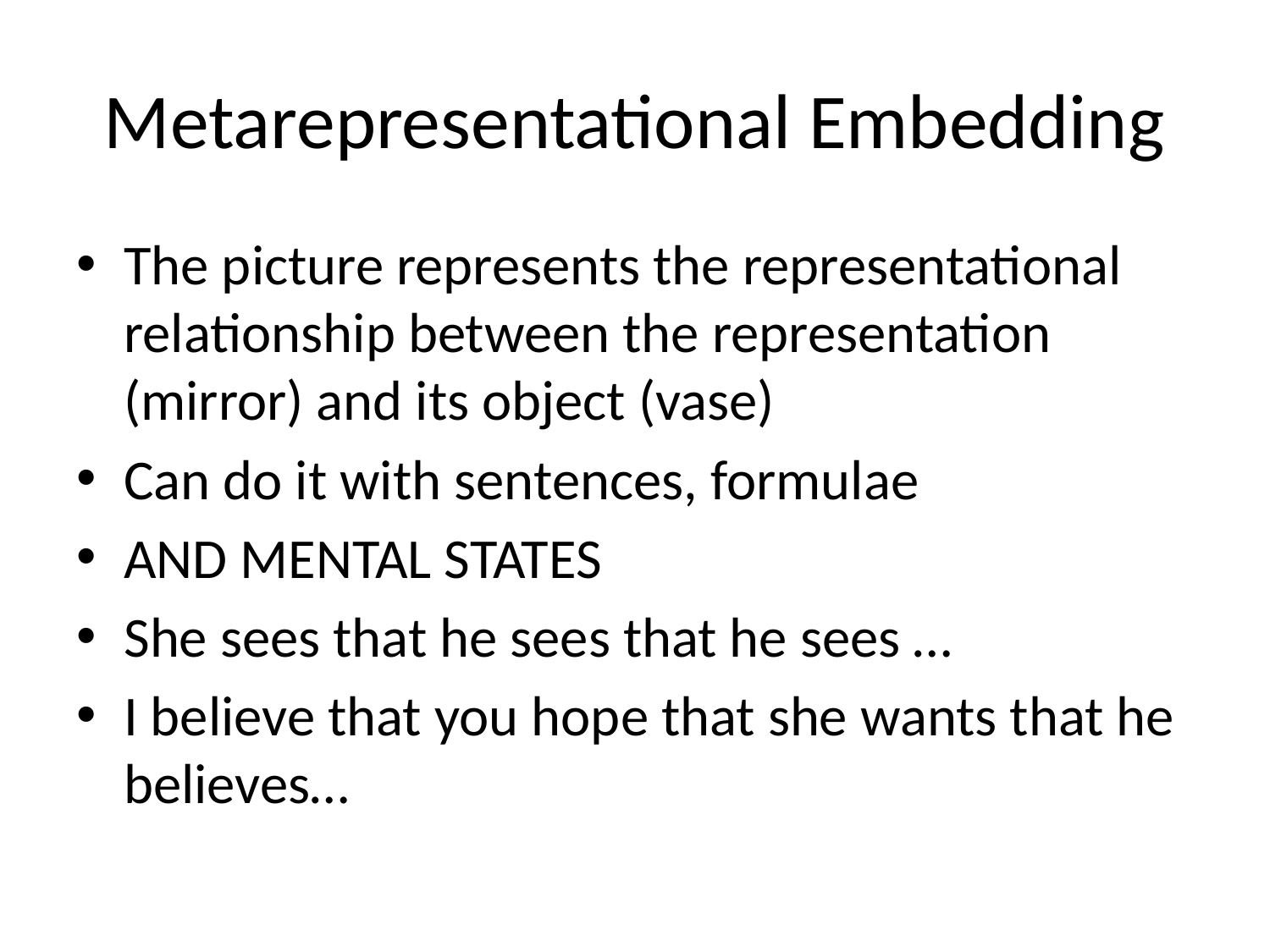

# Metarepresentational Embedding
The picture represents the representational relationship between the representation (mirror) and its object (vase)
Can do it with sentences, formulae
AND MENTAL STATES
She sees that he sees that he sees …
I believe that you hope that she wants that he believes…